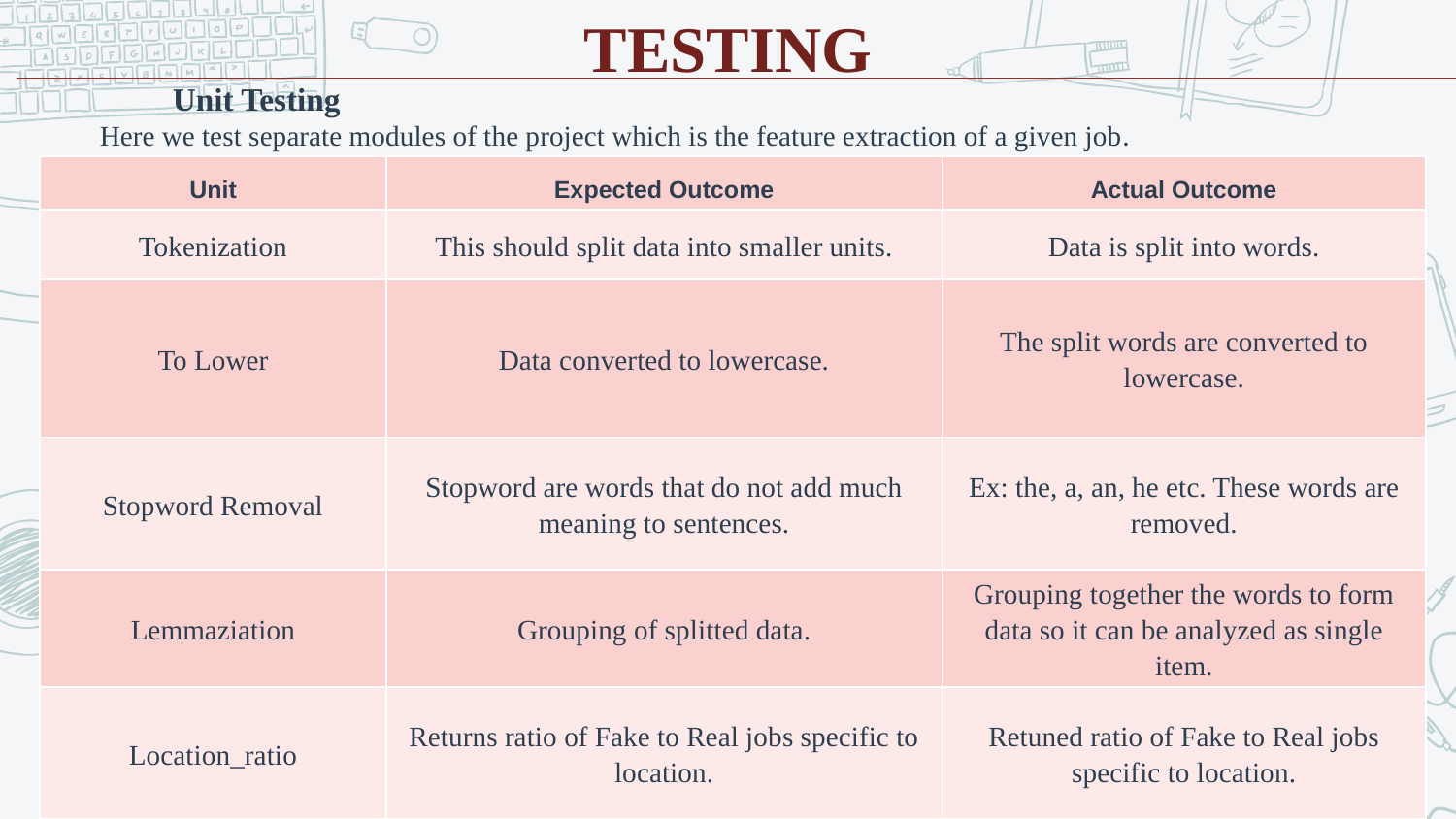

TESTING
Unit Testing
Here we test separate modules of the project which is the feature extraction of a given job.
| Unit | Expected Outcome | Actual Outcome |
| --- | --- | --- |
| Tokenization | This should split data into smaller units. | Data is split into words. |
| To Lower | Data converted to lowercase. | The split words are converted to lowercase. |
| Stopword Removal | Stopword are words that do not add much meaning to sentences. | Ex: the, a, an, he etc. These words are removed. |
| Lemmaziation | Grouping of splitted data. | Grouping together the words to form data so it can be analyzed as single item. |
| Location\_ratio | Returns ratio of Fake to Real jobs specific to location. | Retuned ratio of Fake to Real jobs specific to location. |